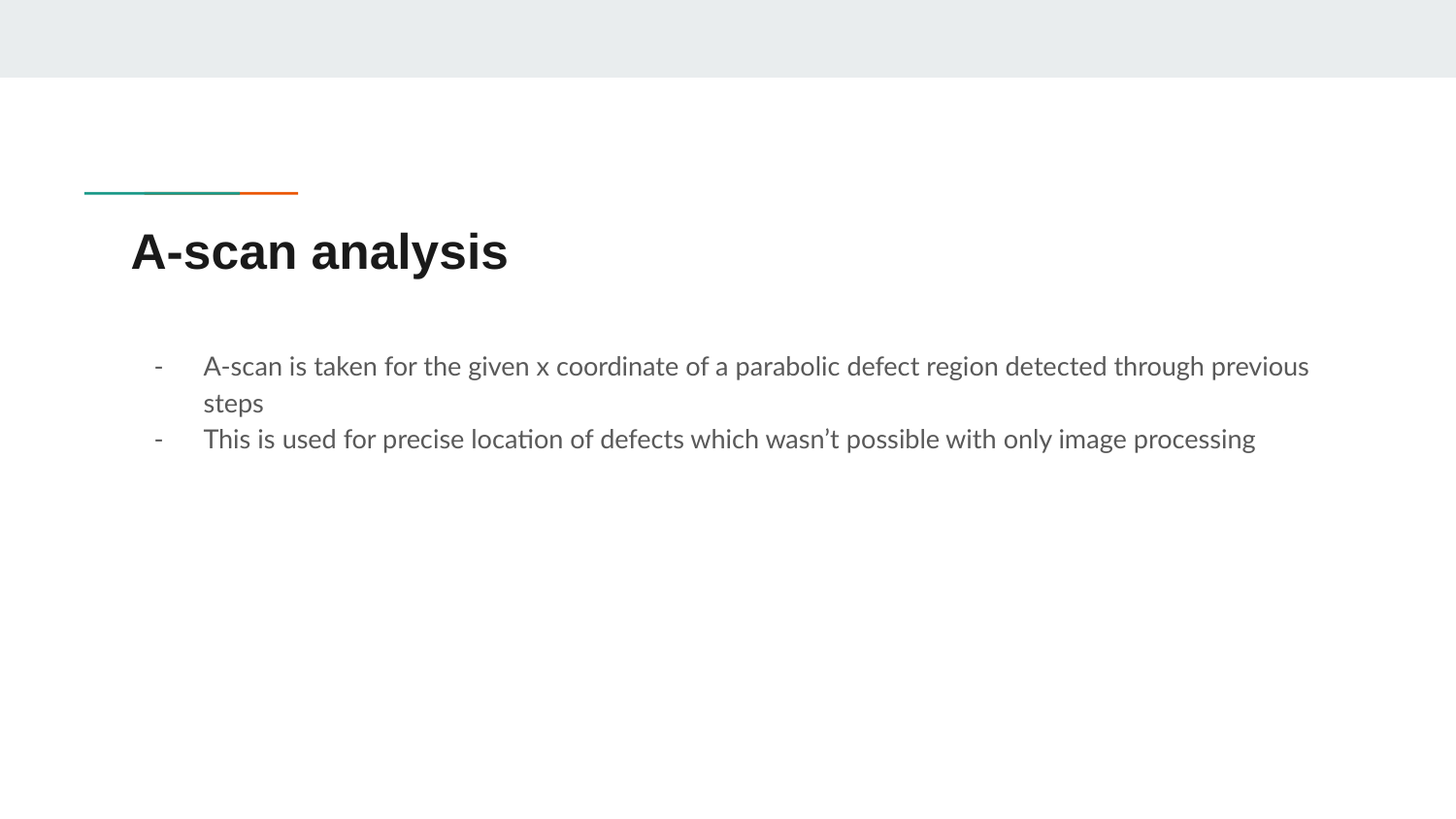

# A-scan analysis
A-scan is taken for the given x coordinate of a parabolic defect region detected through previous steps
This is used for precise location of defects which wasn’t possible with only image processing